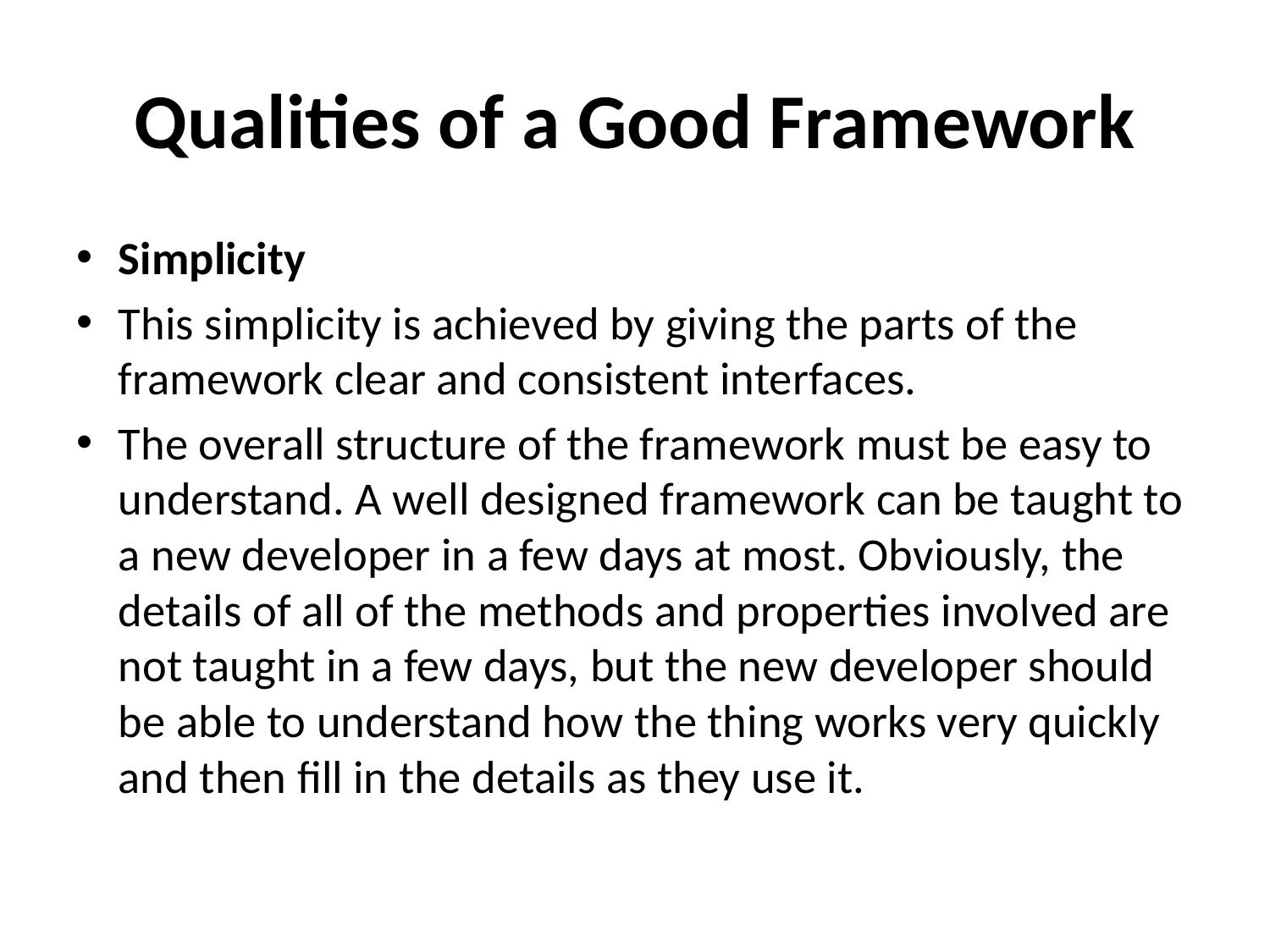

# Qualities of a Good Framework
Simplicity
This simplicity is achieved by giving the parts of the framework clear and consistent interfaces.
The overall structure of the framework must be easy to understand. A well designed framework can be taught to a new developer in a few days at most. Obviously, the details of all of the methods and properties involved are not taught in a few days, but the new developer should be able to understand how the thing works very quickly and then fill in the details as they use it.